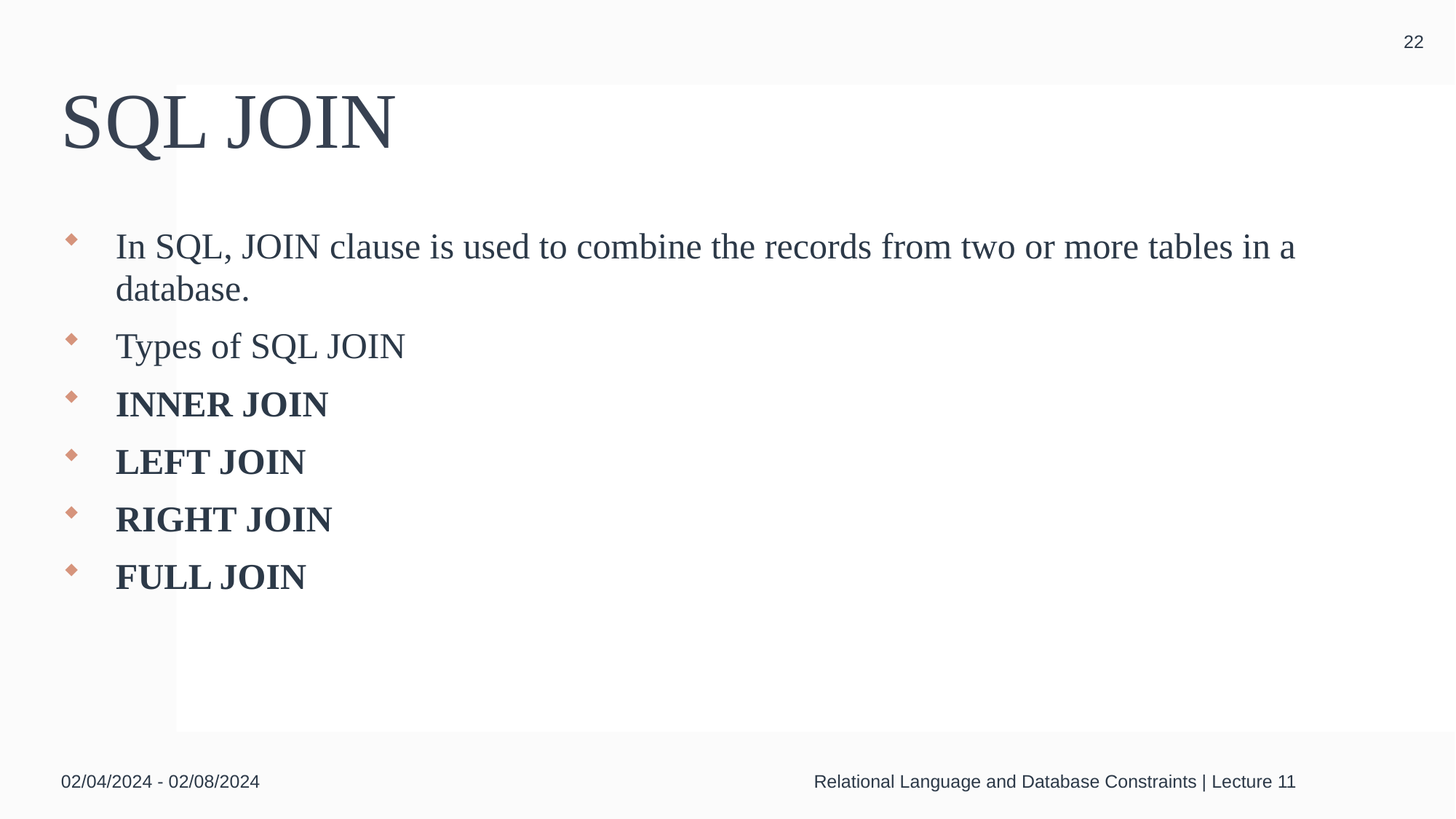

22
# SQL JOIN
In SQL, JOIN clause is used to combine the records from two or more tables in a database.
Types of SQL JOIN
INNER JOIN
LEFT JOIN
RIGHT JOIN
FULL JOIN
02/04/2024 - 02/08/2024
Relational Language and Database Constraints | Lecture 11